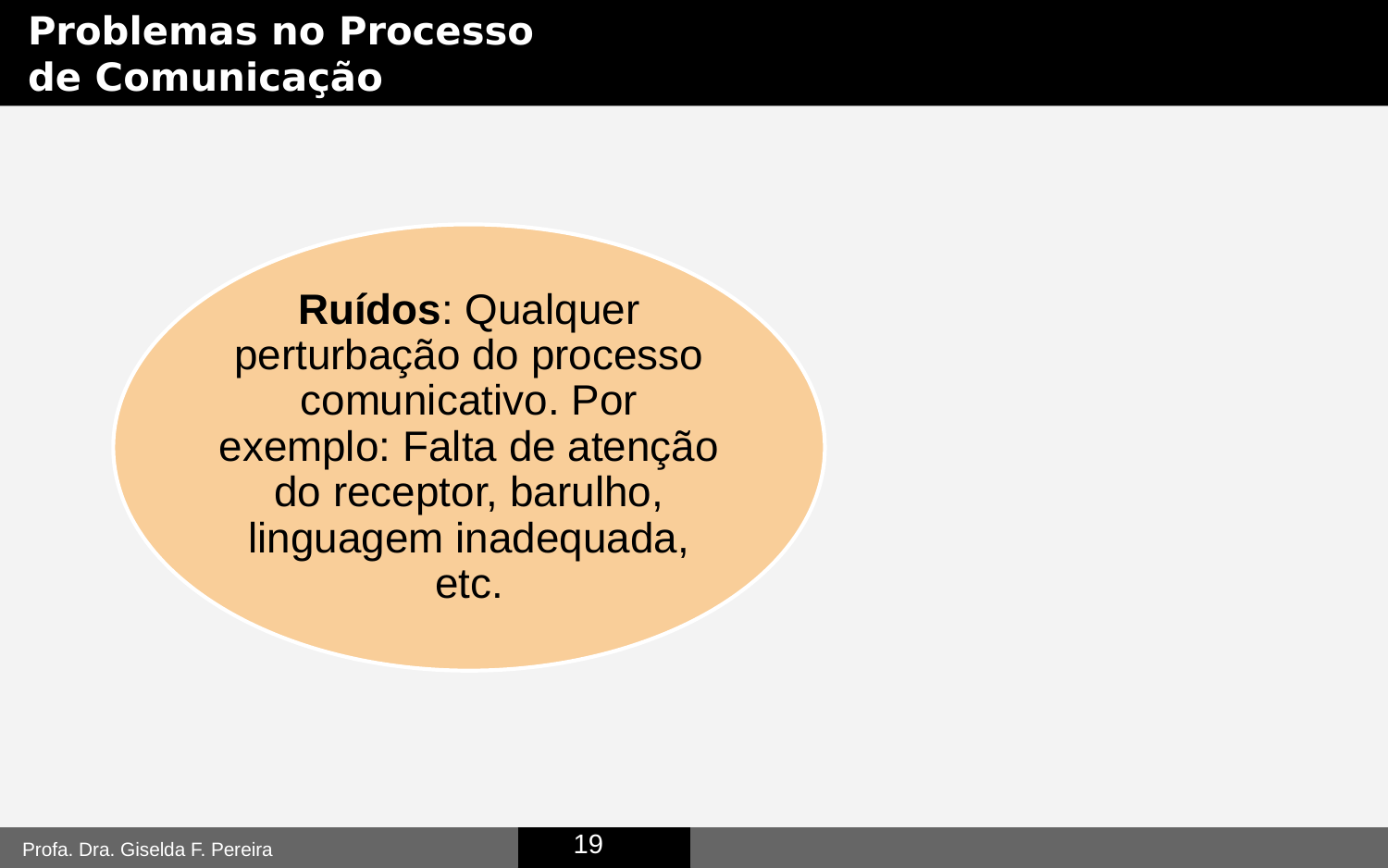

Problemas no Processo
de Comunicação
Ruídos: Qualquer perturbação do processo comunicativo. Por exemplo: Falta de atenção do receptor, barulho, linguagem inadequada, etc.
19